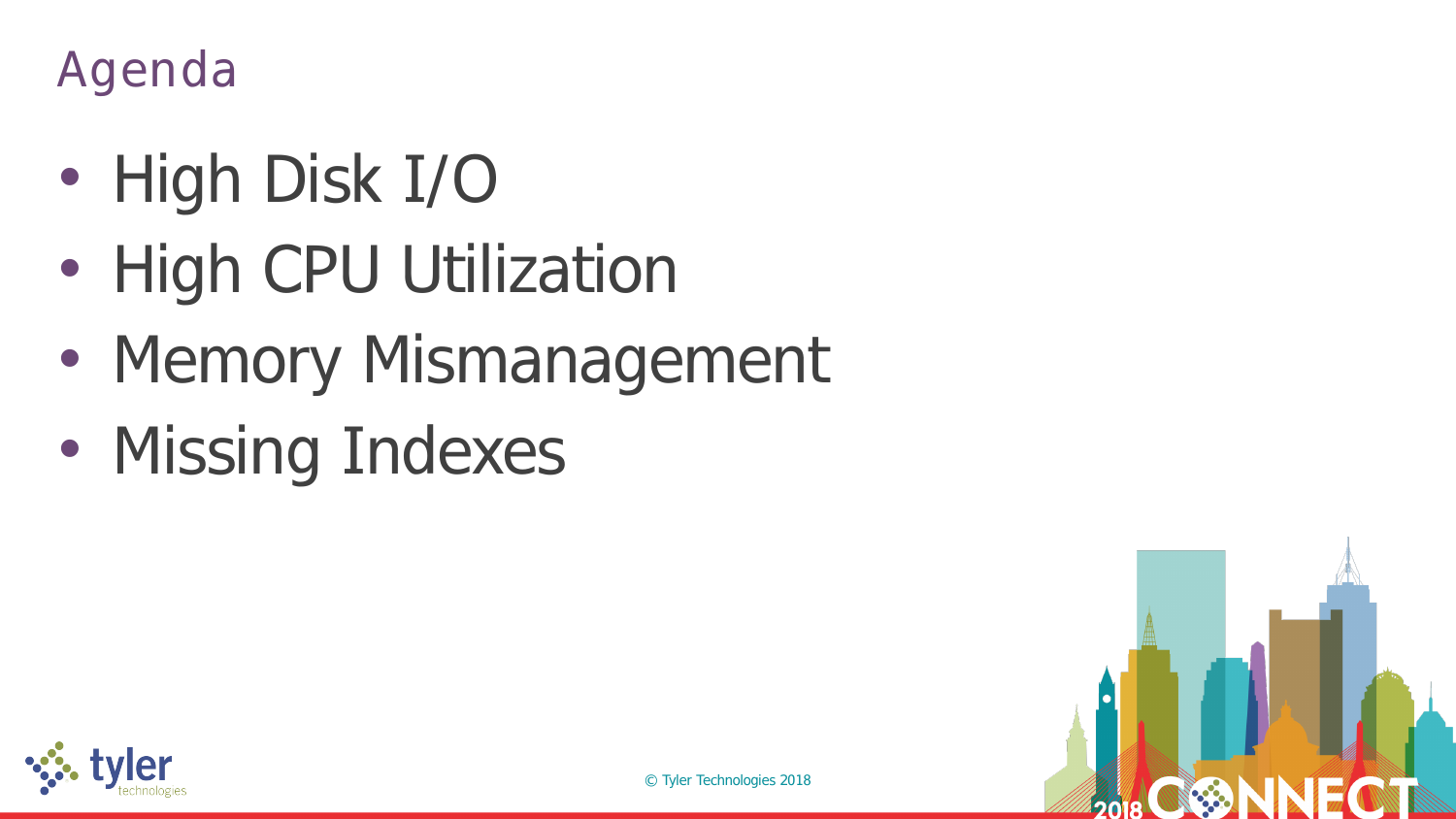

# Agenda
High Disk I/O
High CPU Utilization
Memory Mismanagement
Missing Indexes